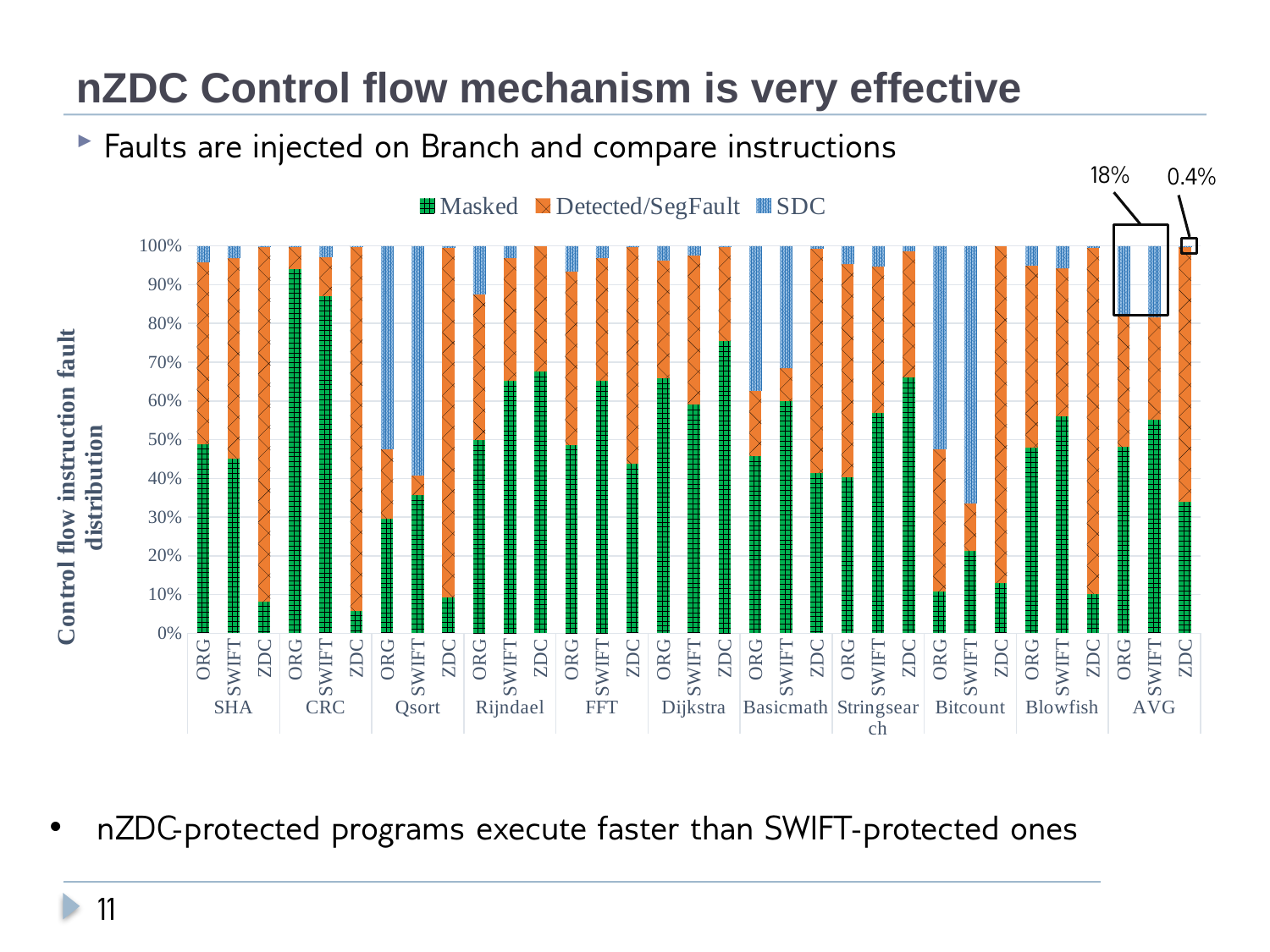

# nZDC Control flow mechanism is very effective
Faults are injected on Branch and compare instructions
18%
0.4%

### Chart

| Category | Masked | Detected/SegFault | SDC |
|---|---|---|---|
| ORG | 48.85 | 46.9 | 4.25 |
| SWIFT | 45.17766497461929 | 51.59206275957545 | 3.2302722658052607 |
| ZDC | 8.168574401664932 | 91.51925078043705 | 0.31217481789802287 |
| ORG | 94.12915851272015 | 5.577299412915851 | 0.29354207436399216 |
| SWIFT | 87.14285714285714 | 10.0 | 2.857142857142857 |
| ZDC | 5.7586837294332724 | 94.14990859232176 | 0.09140767824497258 |
| ORG | 29.6 | 17.866666666666667 | 52.53333333333333 |
| SWIFT | 35.656836461126005 | 5.093833780160858 | 59.24932975871314 |
| ZDC | 9.170305676855895 | 90.39301310043668 | 0.4366812227074236 |
| ORG | 49.85875706214689 | 37.71186440677966 | 12.429378531073446 |
| SWIFT | 65.10416666666667 | 31.770833333333336 | 3.125 |
| ZDC | 67.56756756756756 | 32.432432432432435 | 0.0 |
| ORG | 48.644067796610166 | 44.74576271186441 | 6.610169491525424 |
| SWIFT | 65.10416666666667 | 31.770833333333336 | 3.125 |
| ZDC | 43.73956594323873 | 55.926544240400666 | 0.333889816360601 |
| ORG | 65.76402321083172 | 30.56092843326886 | 3.6750483558994196 |
| SWIFT | 58.98203592814371 | 38.622754491017965 | 2.395209580838323 |
| ZDC | 75.37993920972644 | 24.316109422492403 | 0.303951367781155 |
| ORG | 45.74868322046652 | 16.93002257336343 | 37.32129420617005 |
| SWIFT | 59.891304347826086 | 8.478260869565217 | 31.630434782608695 |
| ZDC | 41.32231404958678 | 58.01652892561983 | 0.6611570247933884 |
| ORG | 40.376007162041184 | 54.87914055505819 | 4.744852282900626 |
| SWIFT | 56.96649029982363 | 37.6249265138154 | 5.408583186360964 |
| ZDC | 65.98130841121495 | 32.71028037383178 | 1.308411214953271 |
| ORG | 10.830860534124628 | 36.696340257171116 | 52.47279920870425 |
| SWIFT | 21.26358695652174 | 12.228260869565219 | 66.50815217391305 |
| ZDC | 12.923076923076923 | 87.07692307692307 | 0.0 |
| ORG | 48.0 | 47.0 | 5.0 |
| SWIFT | 56.09756097560975 | 38.048780487804876 | 5.853658536585366 |
| ZDC | 10.152284263959391 | 89.34010152284264 | 0.5076142131979695 |
| ORG | 48.180155749894126 | 33.88680250170882 | 17.933041748397052 |
| SWIFT | 55.13866704198606 | 26.52305464381717 | 18.338278314196767 |
| ZDC | 34.01636201763249 | 65.58810924677384 | 0.3955287355936804 |

nZDC-protected programs execute faster than SWIFT-protected ones
11